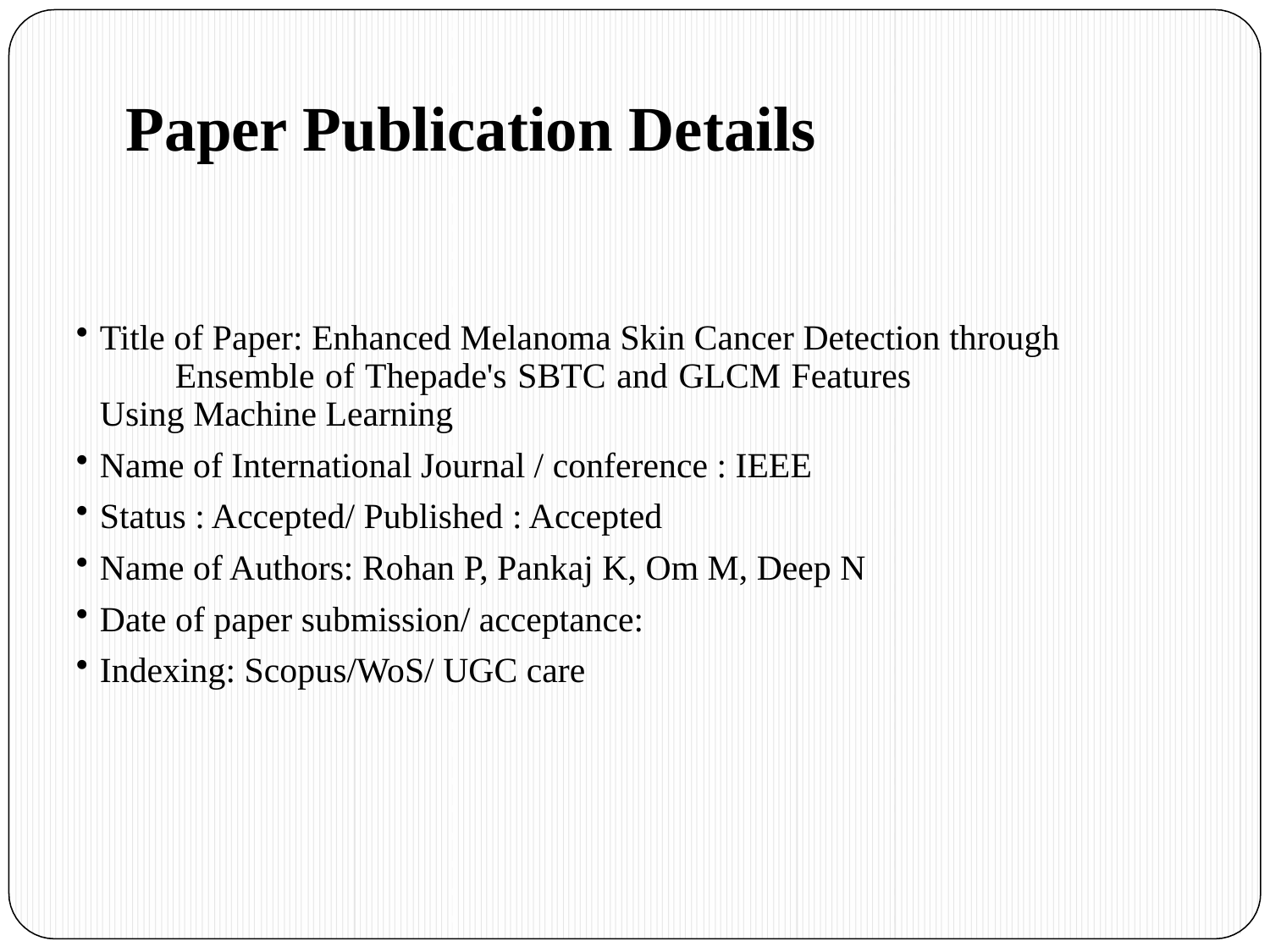

# Paper Publication Details
Title of Paper: Enhanced Melanoma Skin Cancer Detection through    	                   Ensemble of Thepade's SBTC and GLCM Features    	                   Using Machine Learning
Name of International Journal / conference : IEEE
Status : Accepted/ Published : Accepted
Name of Authors: Rohan P, Pankaj K, Om M, Deep N
Date of paper submission/ acceptance:
Indexing: Scopus/WoS/ UGC care